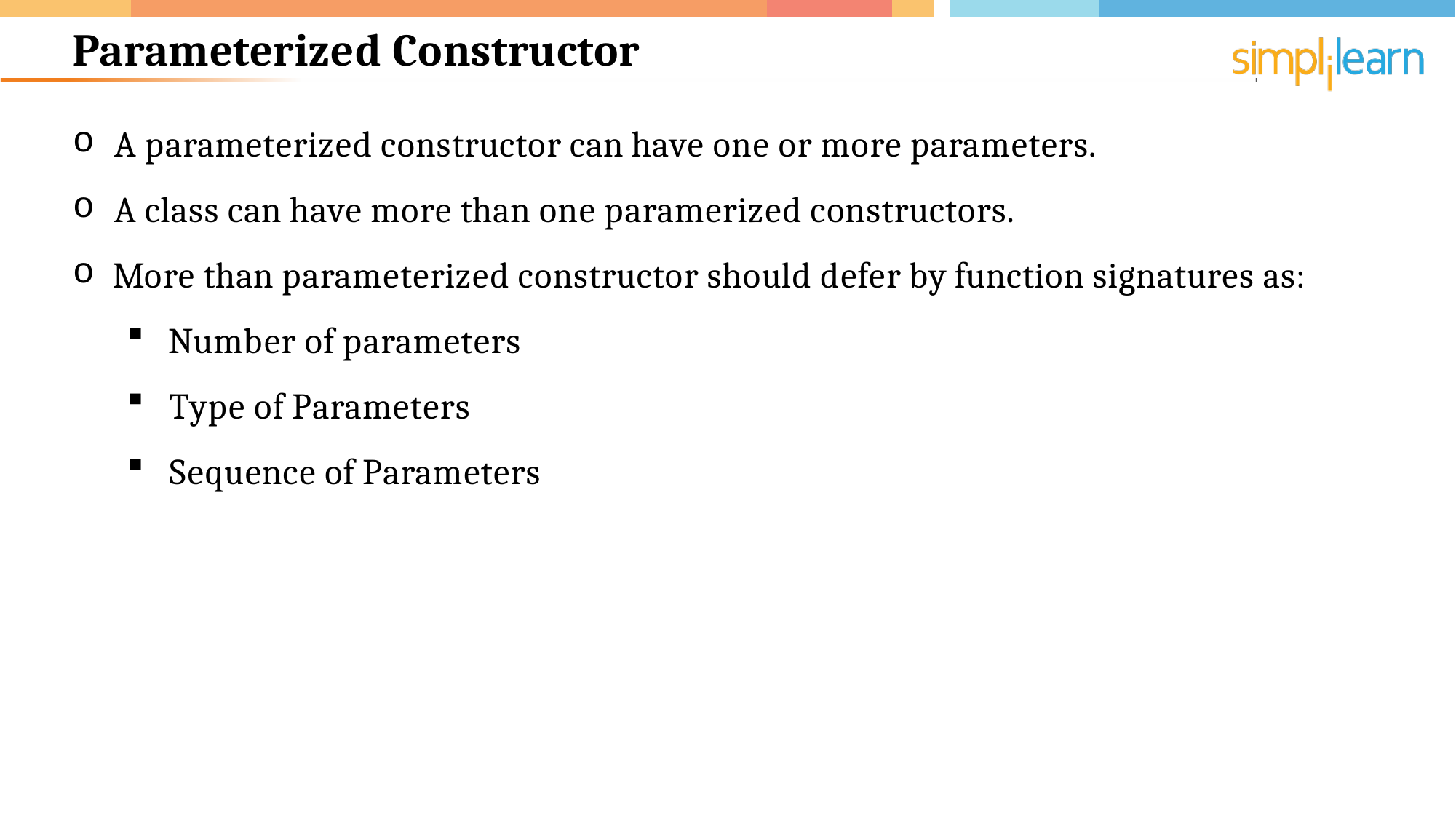

# Parameterized Constructor
A parameterized constructor can have one or more parameters.
A class can have more than one paramerized constructors.
More than parameterized constructor should defer by function signatures as:
Number of parameters
Type of Parameters
Sequence of Parameters